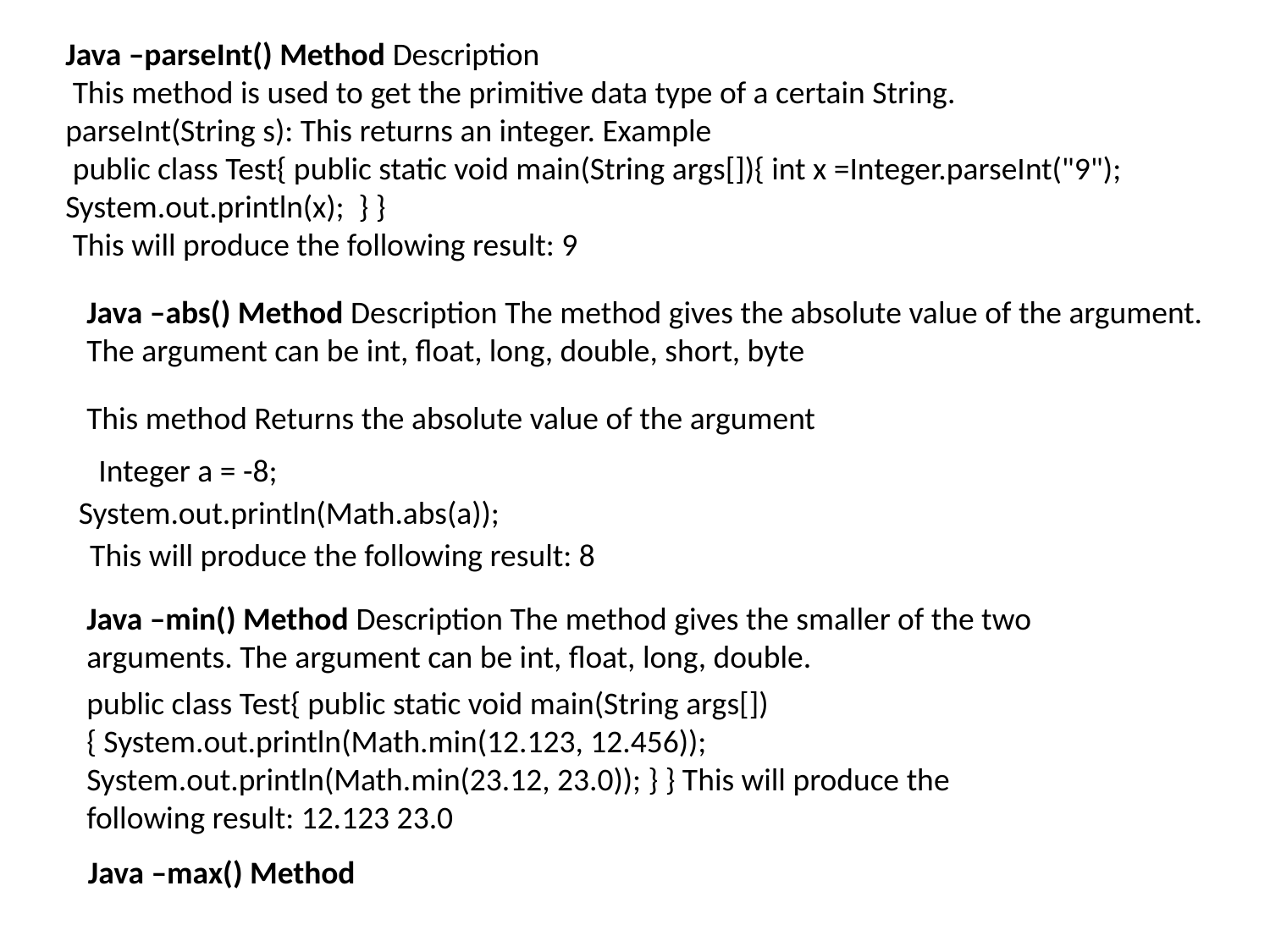

Java –parseInt() Method Description
 This method is used to get the primitive data type of a certain String. parseInt(String s): This returns an integer. Example
 public class Test{ public static void main(String args[]){ int x =Integer.parseInt("9");  System.out.println(x);  } }
 This will produce the following result: 9
Java –abs() Method Description The method gives the absolute value of the argument. The argument can be int, float, long, double, short, byte
This method Returns the absolute value of the argument
Integer a = -8;
System.out.println(Math.abs(a));
This will produce the following result: 8
Java –min() Method Description The method gives the smaller of the two arguments. The argument can be int, float, long, double.
public class Test{ public static void main(String args[]){ System.out.println(Math.min(12.123, 12.456)); System.out.println(Math.min(23.12, 23.0)); } } This will produce the following result: 12.123 23.0
Java –max() Method